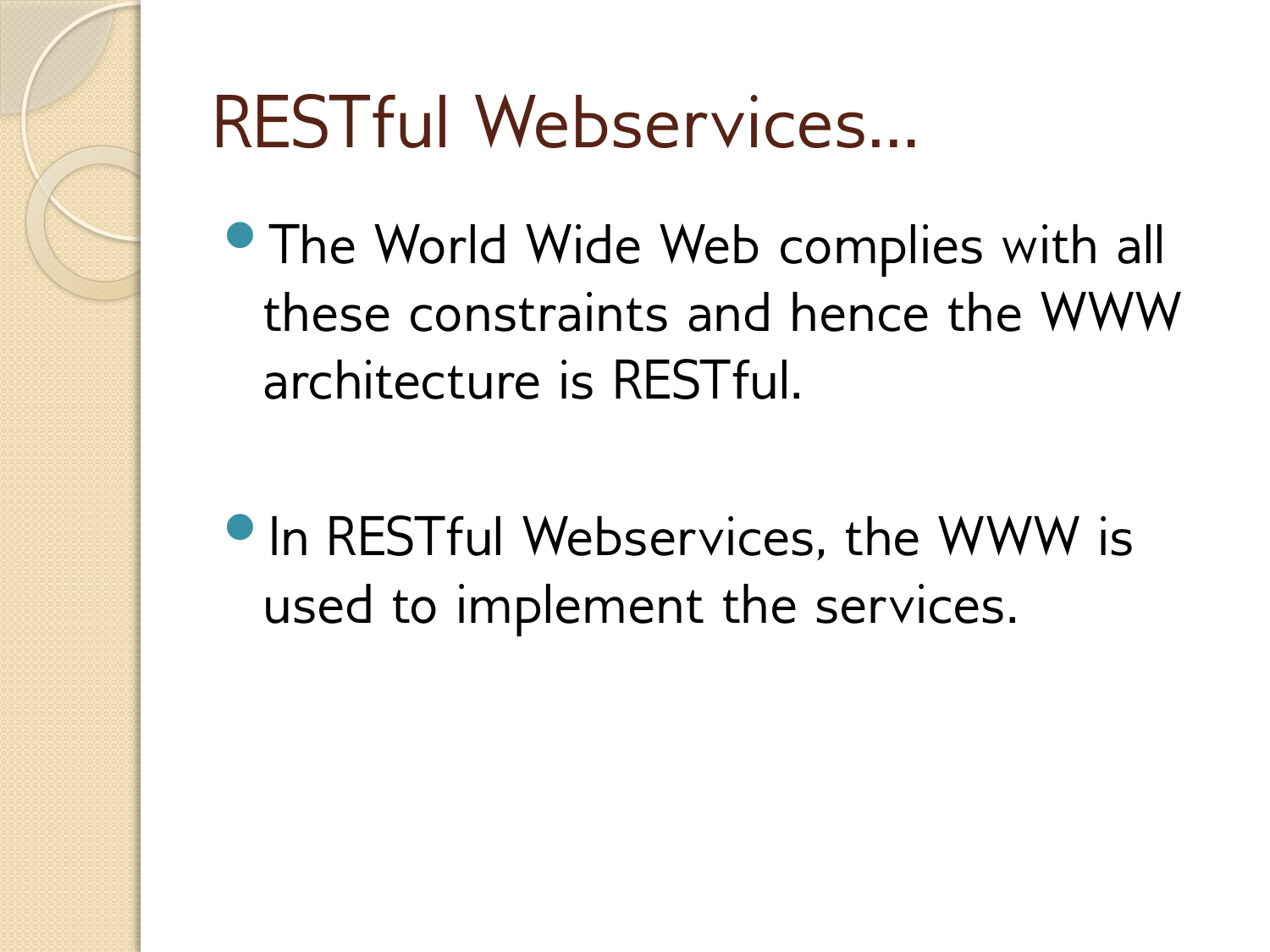

# RESTful Webservices…
The World Wide Web complies with all these constraints and hence the WWW architecture is RESTful.

In RESTful Webservices, the WWW is used to implement the services.